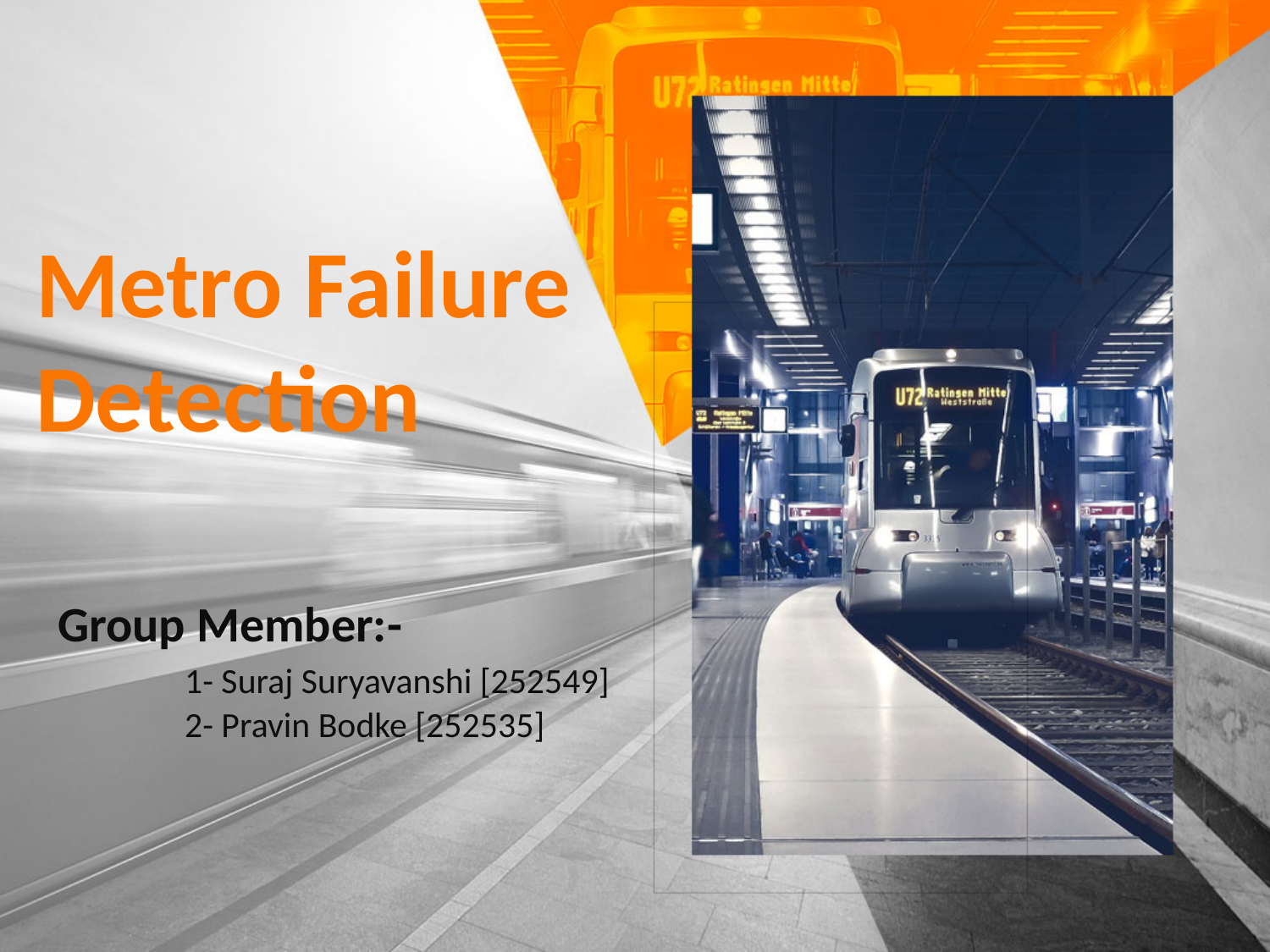

# Metro Failure Detection
Group Member:-
	1- Suraj Suryavanshi [252549]
	2- Pravin Bodke [252535]